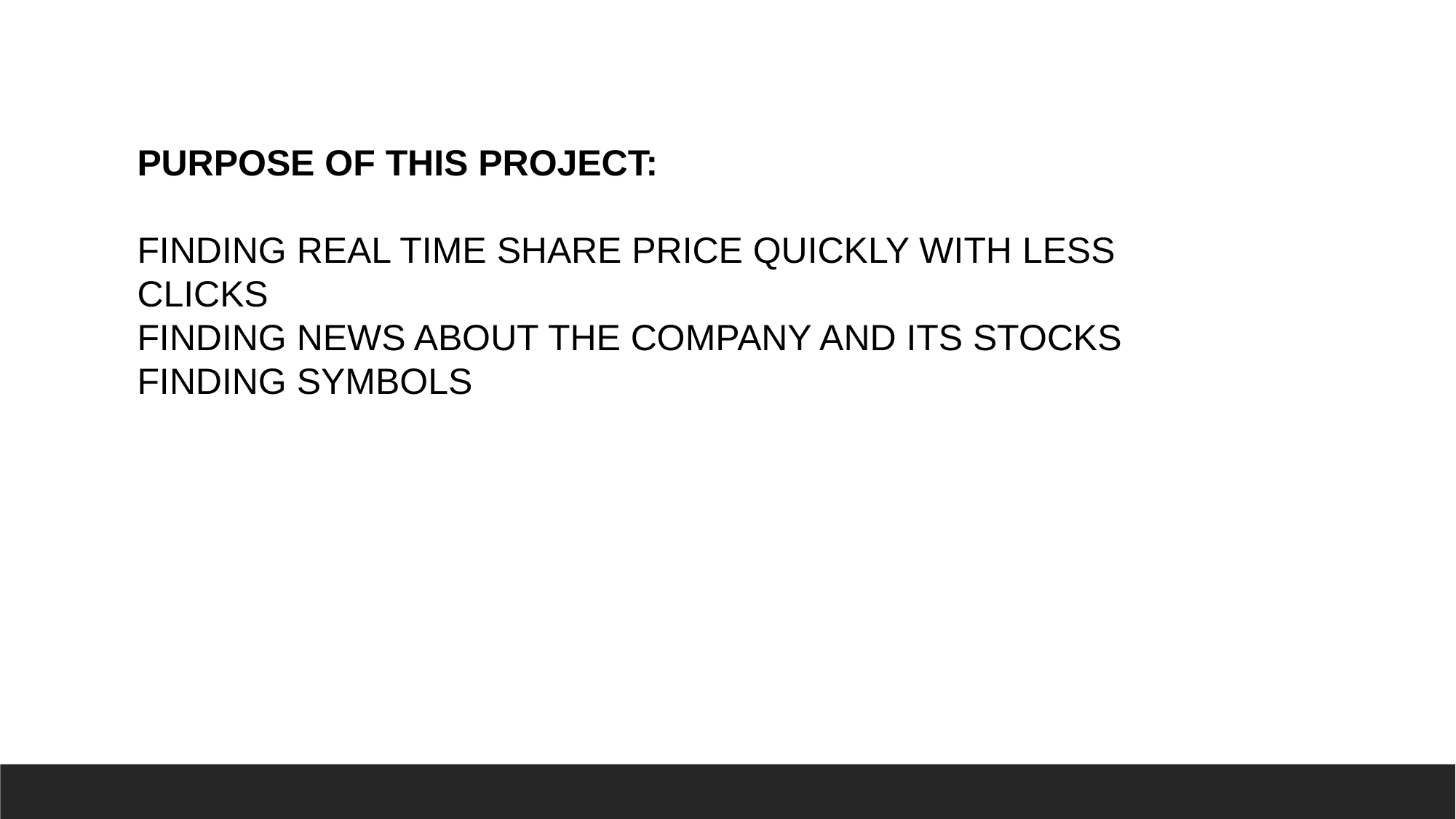

PURPOSE OF THIS PROJECT:

FINDING REAL TIME SHARE PRICE QUICKLY WITH LESS CLICKS
FINDING NEWS ABOUT THE COMPANY AND ITS STOCKS
FINDING SYMBOLS